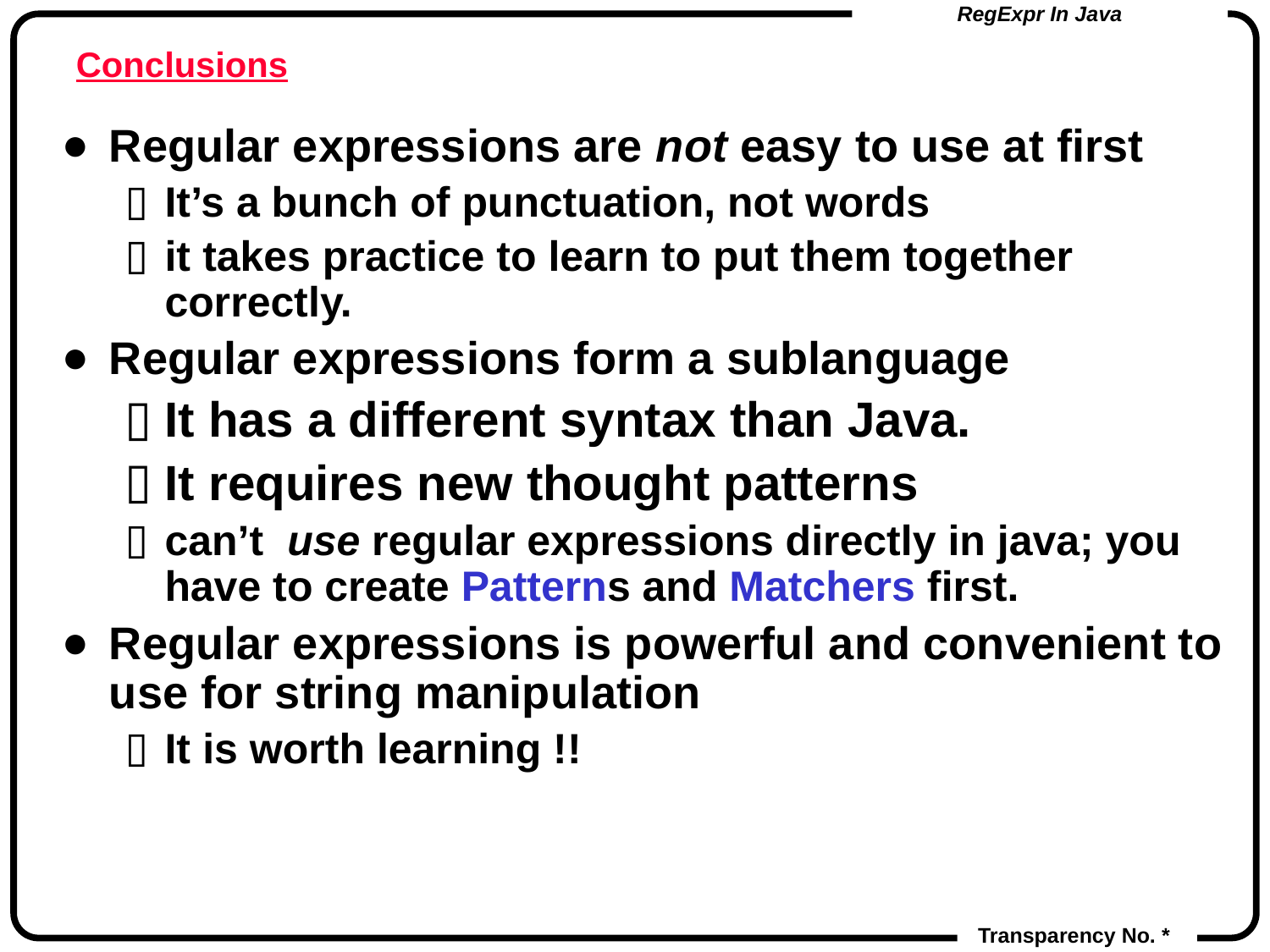

# Conclusions
Regular expressions are not easy to use at first
It’s a bunch of punctuation, not words
it takes practice to learn to put them together correctly.
Regular expressions form a sublanguage
It has a different syntax than Java.
It requires new thought patterns
can’t  use regular expressions directly in java; you have to create Patterns and Matchers first.
Regular expressions is powerful and convenient to use for string manipulation
It is worth learning !!